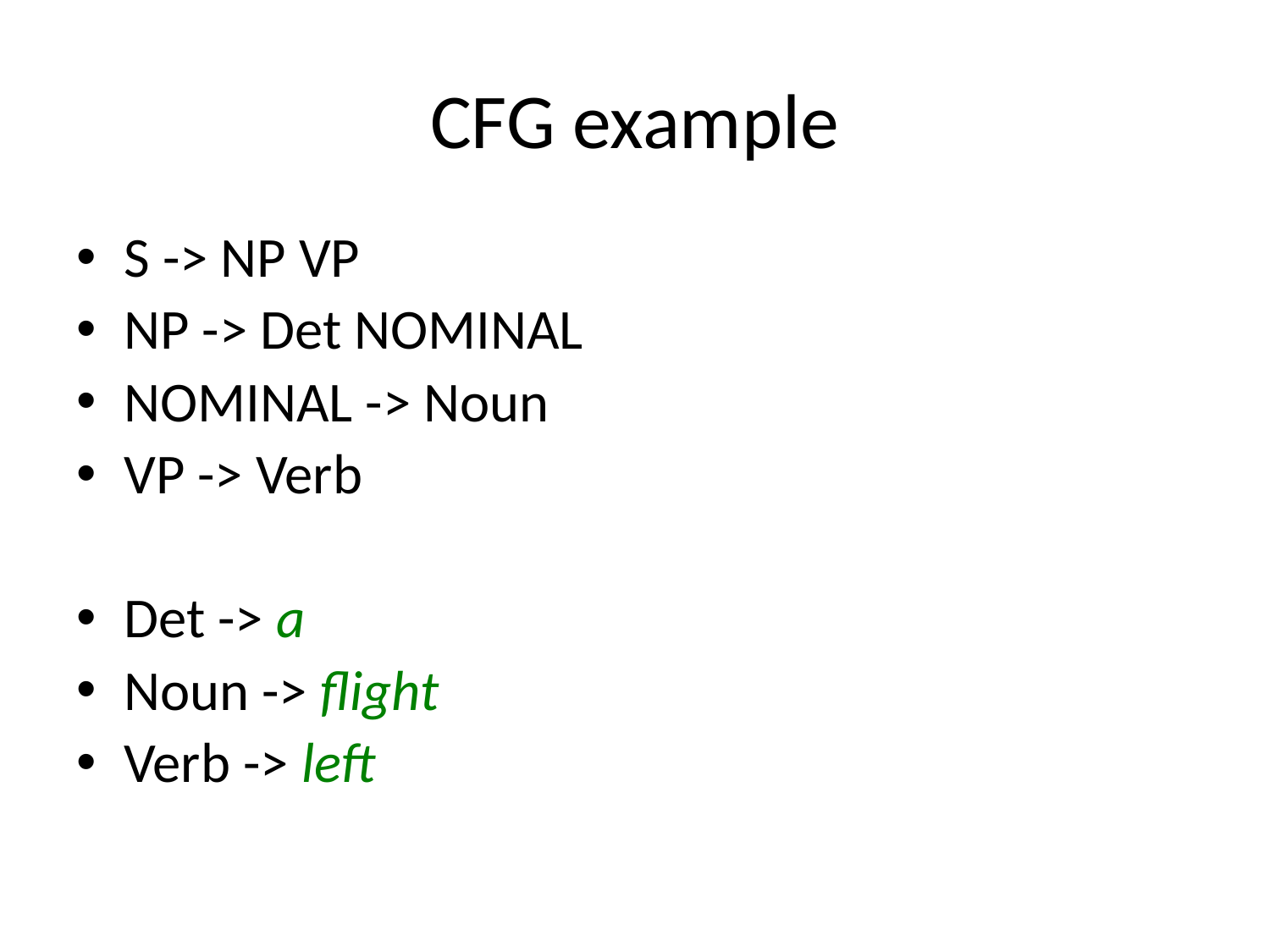

# CFG example
S -> NP VP
NP -> Det NOMINAL
NOMINAL -> Noun
VP -> Verb

Det -> a
Noun -> flight
Verb -> left